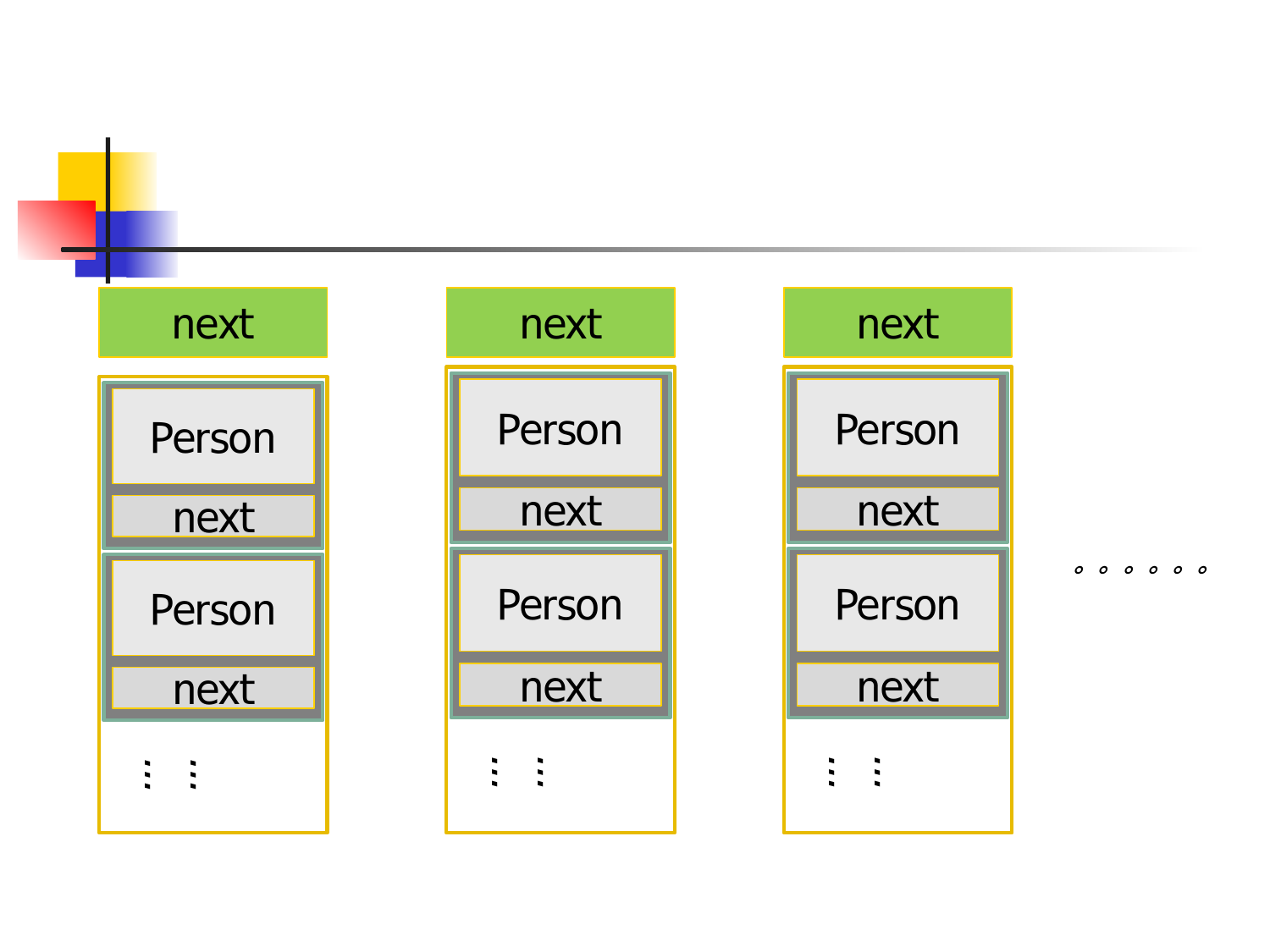

next
next
next

Person
next

Person
next
……

Person
next

Person
next
……

Person
next

Person
next
……
。。。。。。